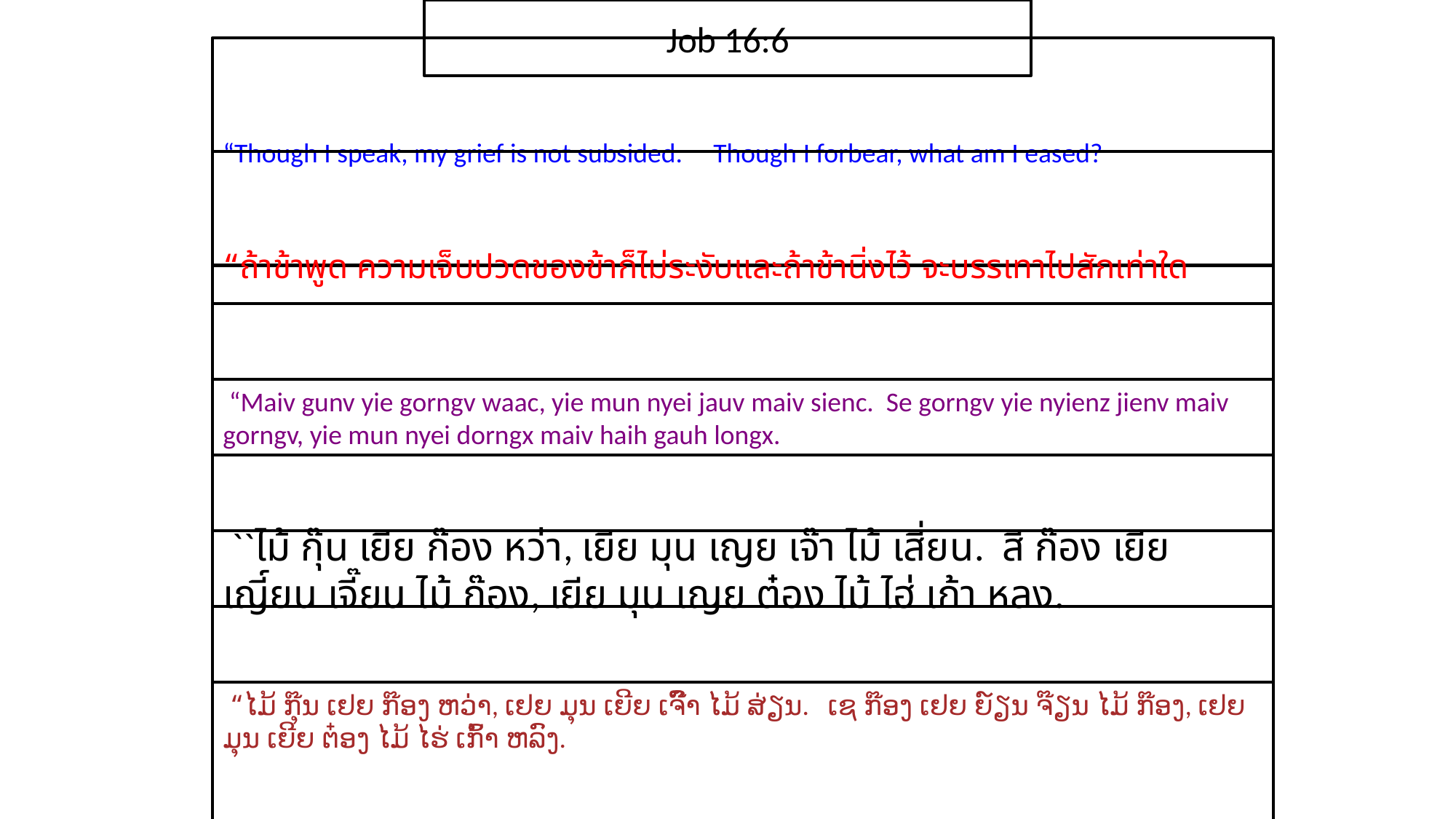

Job 16:6
“Though I speak, my grief is not subsided.     Though I forbear, what am I eased?
“ถ้า​ข้า​พูด ความ​เจ็บปวด​ของ​ข้า​ก็​ไม่​ระงับและ​ถ้า​ข้า​นิ่ง​ไว้ จะ​บรรเทา​ไป​สัก​เท่าใด
 “Maiv gunv yie gorngv waac, yie mun nyei jauv maiv sienc.  Se gorngv yie nyienz jienv maiv gorngv, yie mun nyei dorngx maiv haih gauh longx.
 ``ไม้ กุ๊น เยีย ก๊อง หว่า, เยีย มุน เญย เจ๊า ไม้ เสี่ยน.  สี ก๊อง เยีย เญี์ยน เจี๊ยน ไม้ ก๊อง, เยีย มุน เญย ต๋อง ไม้ ไฮ่ เก้า หลง.
 “ໄມ້ ກຸ໊ນ ເຢຍ ກ໊ອງ ຫວ່າ, ເຢຍ ມຸນ ເຍີຍ ເຈົ໊າ ໄມ້ ສ່ຽນ.   ເຊ ກ໊ອງ ເຢຍ ຍ໌ຽນ ຈ໊ຽນ ໄມ້ ກ໊ອງ, ເຢຍ ມຸນ ເຍີຍ ຕ໋ອງ ໄມ້ ໄຮ່ ເກົ້າ ຫລົງ.